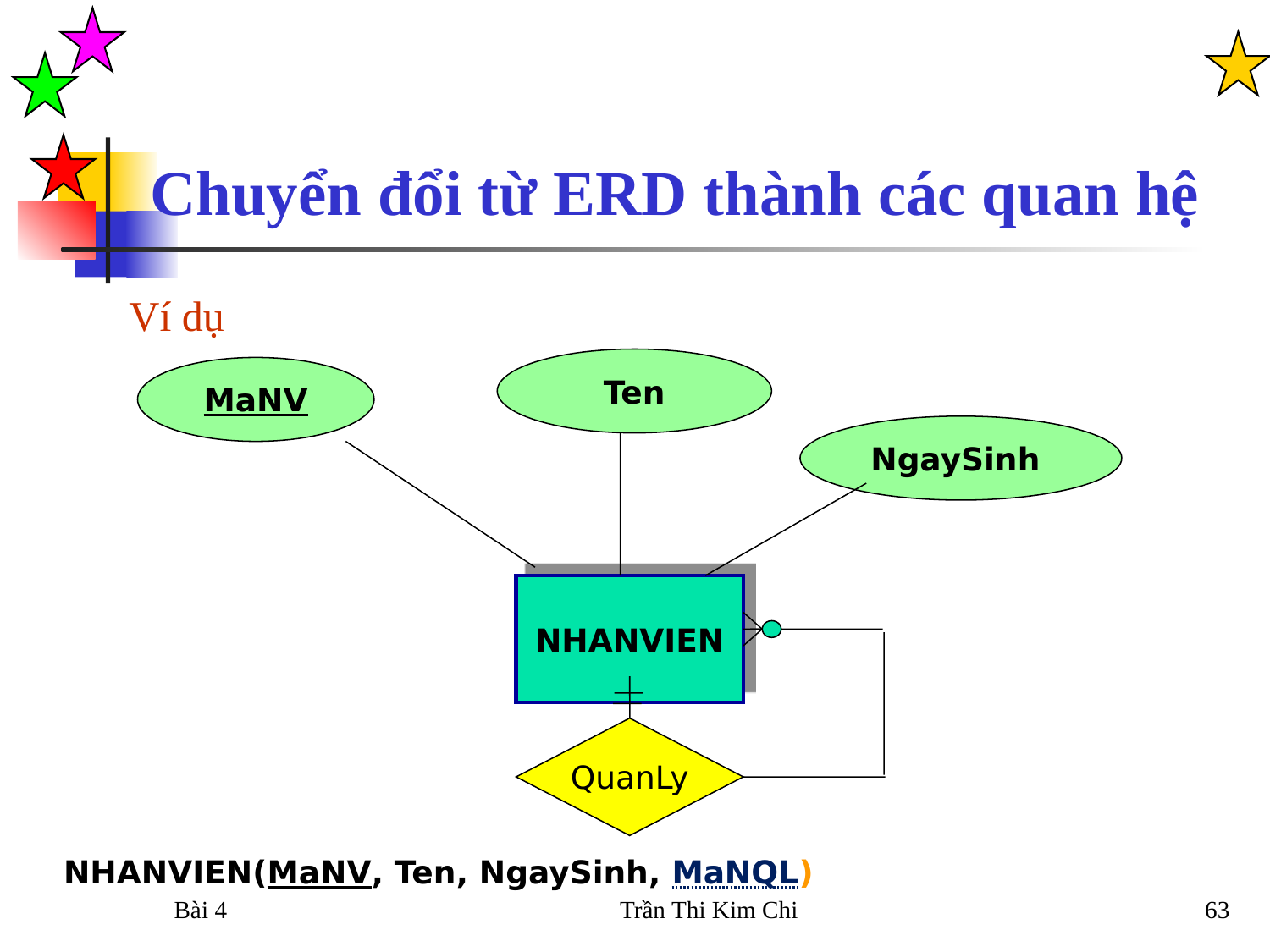

Chuyển đổi từ ERD thành các quan hệ
Ví dụ
Ten
MaNV
NgaySinh

NHANVIEN

QuanLy

NHANVIEN(MaNV, Ten, NgaySinh, MaNQL)
Bài 4
Trần Thi Kim Chi
63